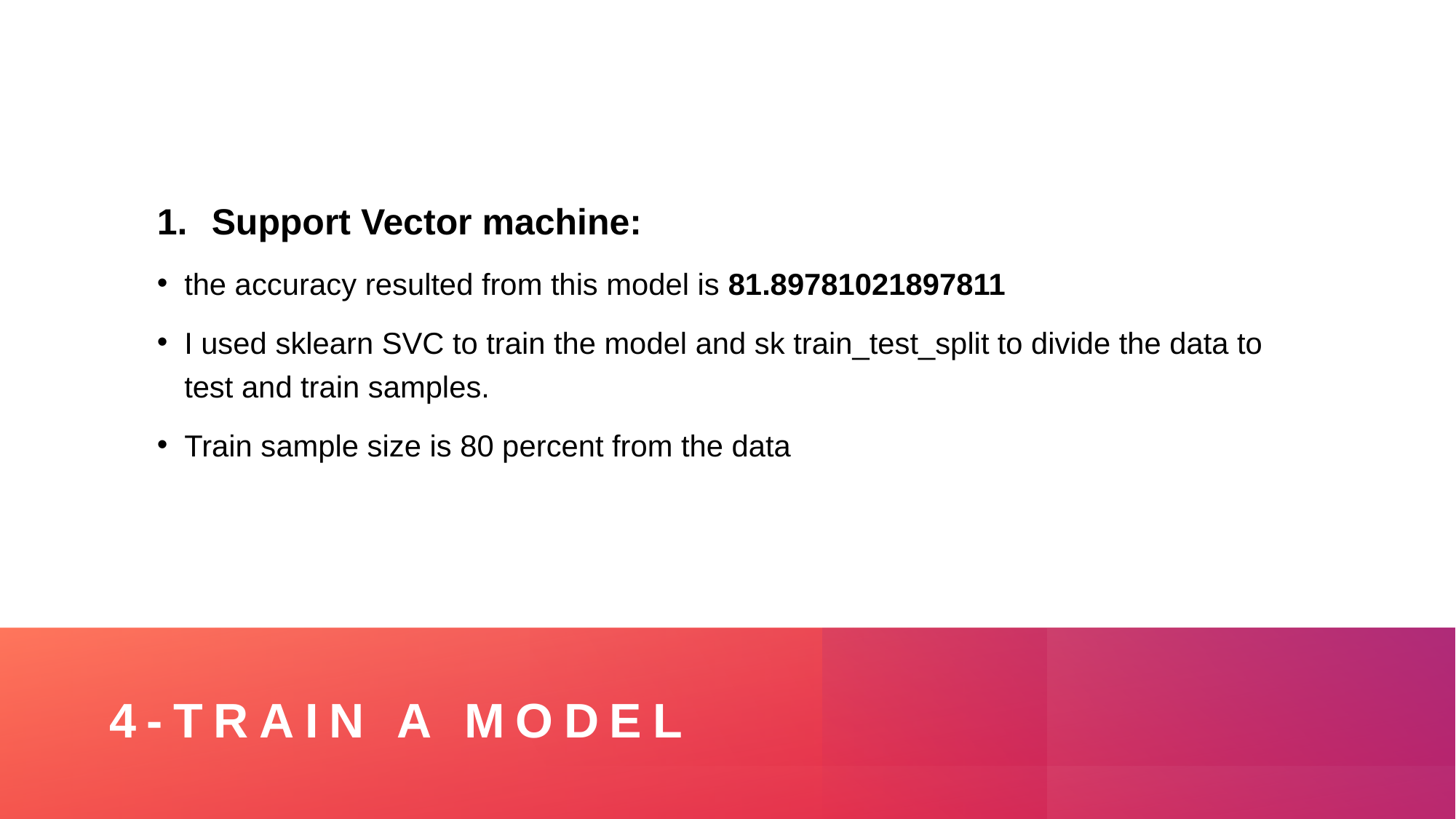

Support Vector machine:
the accuracy resulted from this model is 81.89781021897811
I used sklearn SVC to train the model and sk train_test_split to divide the data to test and train samples.
Train sample size is 80 percent from the data

# 4-train a model